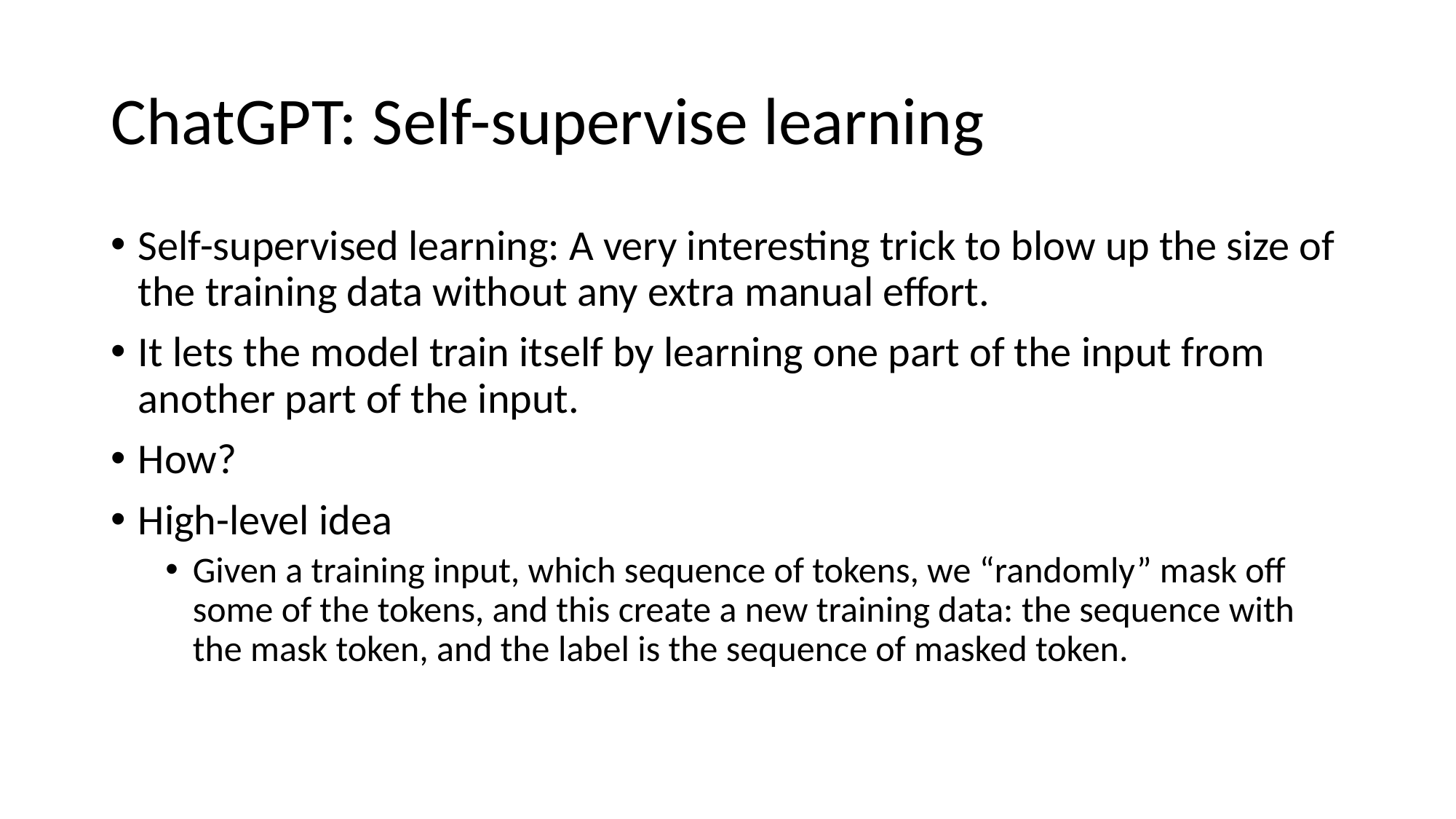

# ChatGPT: Self-supervise learning
Self-supervised learning: A very interesting trick to blow up the size of the training data without any extra manual effort.
It lets the model train itself by learning one part of the input from another part of the input.
How?
High-level idea
Given a training input, which sequence of tokens, we “randomly” mask off some of the tokens, and this create a new training data: the sequence with the mask token, and the label is the sequence of masked token.